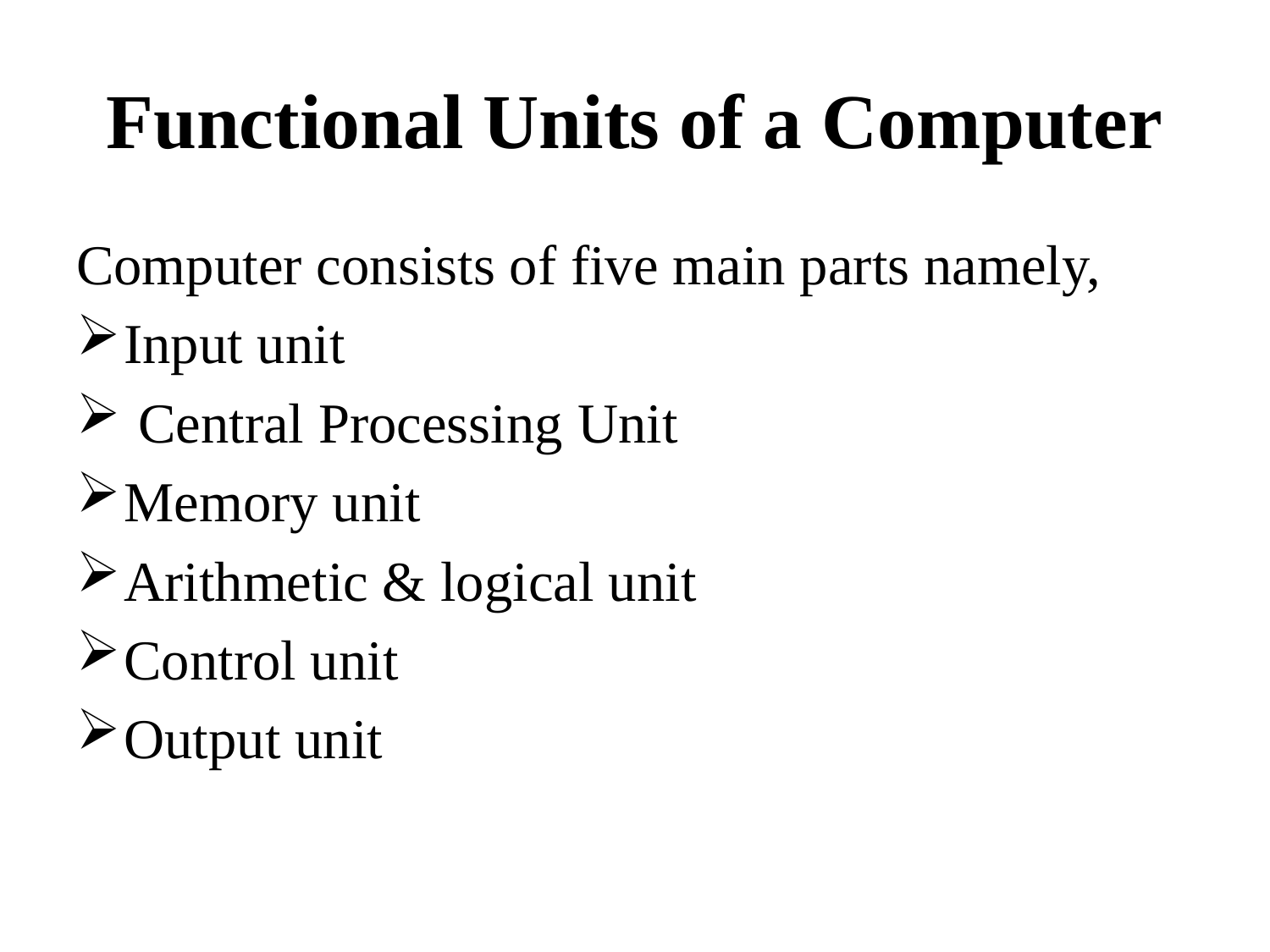

# Functional Units of a Computer
Computer consists of five main parts namely,
Input unit
 Central Processing Unit
Memory unit
Arithmetic & logical unit
Control unit
Output unit